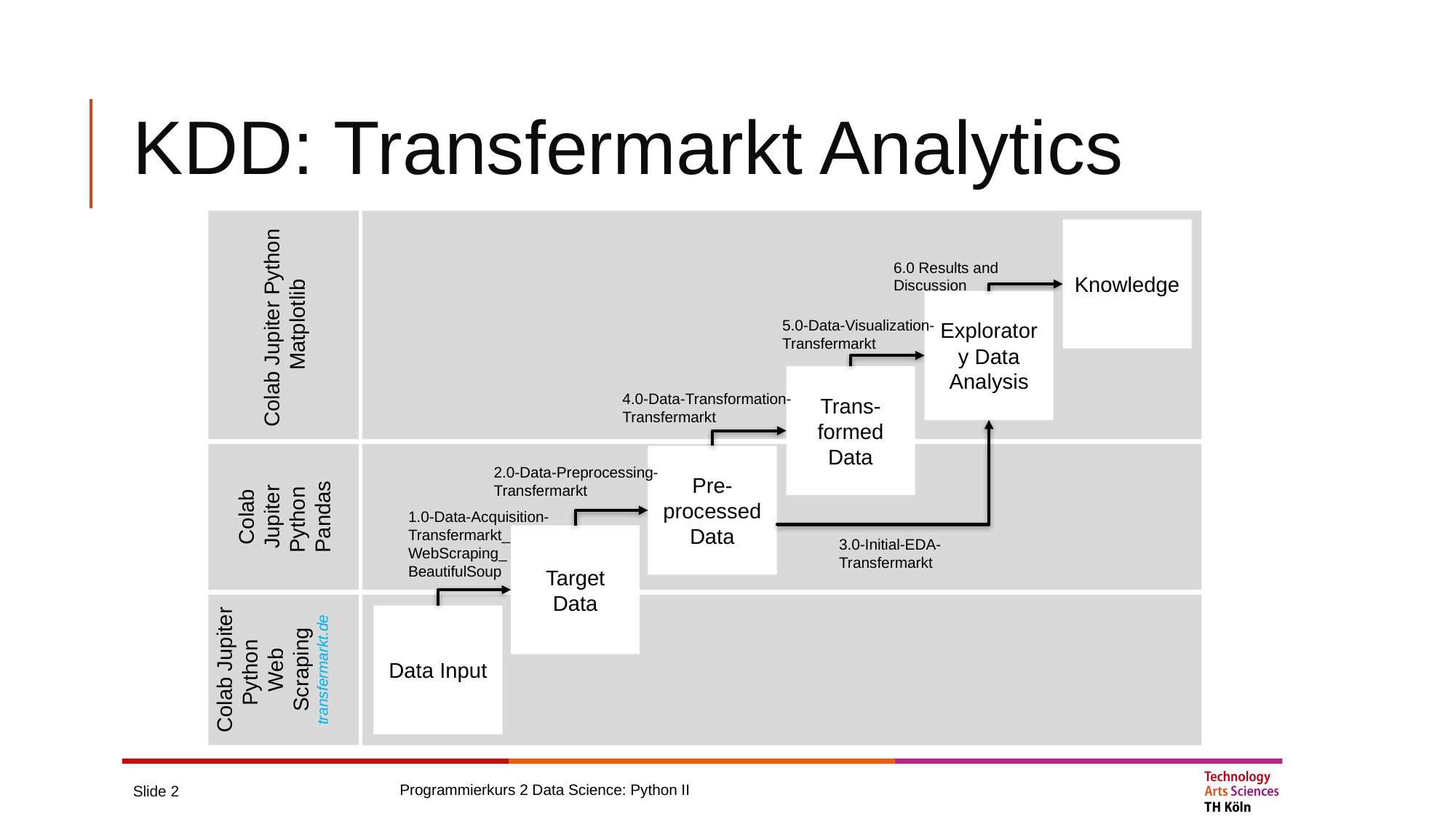

# KDD: Transfermarkt Analytics
Colab Jupiter Python
Matplotlib

Knowledge
6.0 Results and Discussion
Exploratory Data Analysis
5.0-Data-Visualization-Transfermarkt
Trans-formed Data
4.0-Data-Transformation-Transfermarkt
Colab Jupiter Python
Pandas

Pre-
processed Data
2.0-Data-Preprocessing-Transfermarkt
1.0-Data-Acquisition-Transfermarkt_
WebScraping_
BeautifulSoup
Target Data
3.0-Initial-EDA-Transfermarkt
Colab Jupiter Python
Web Scraping
transfermarkt.de

Data Input
Slide 2